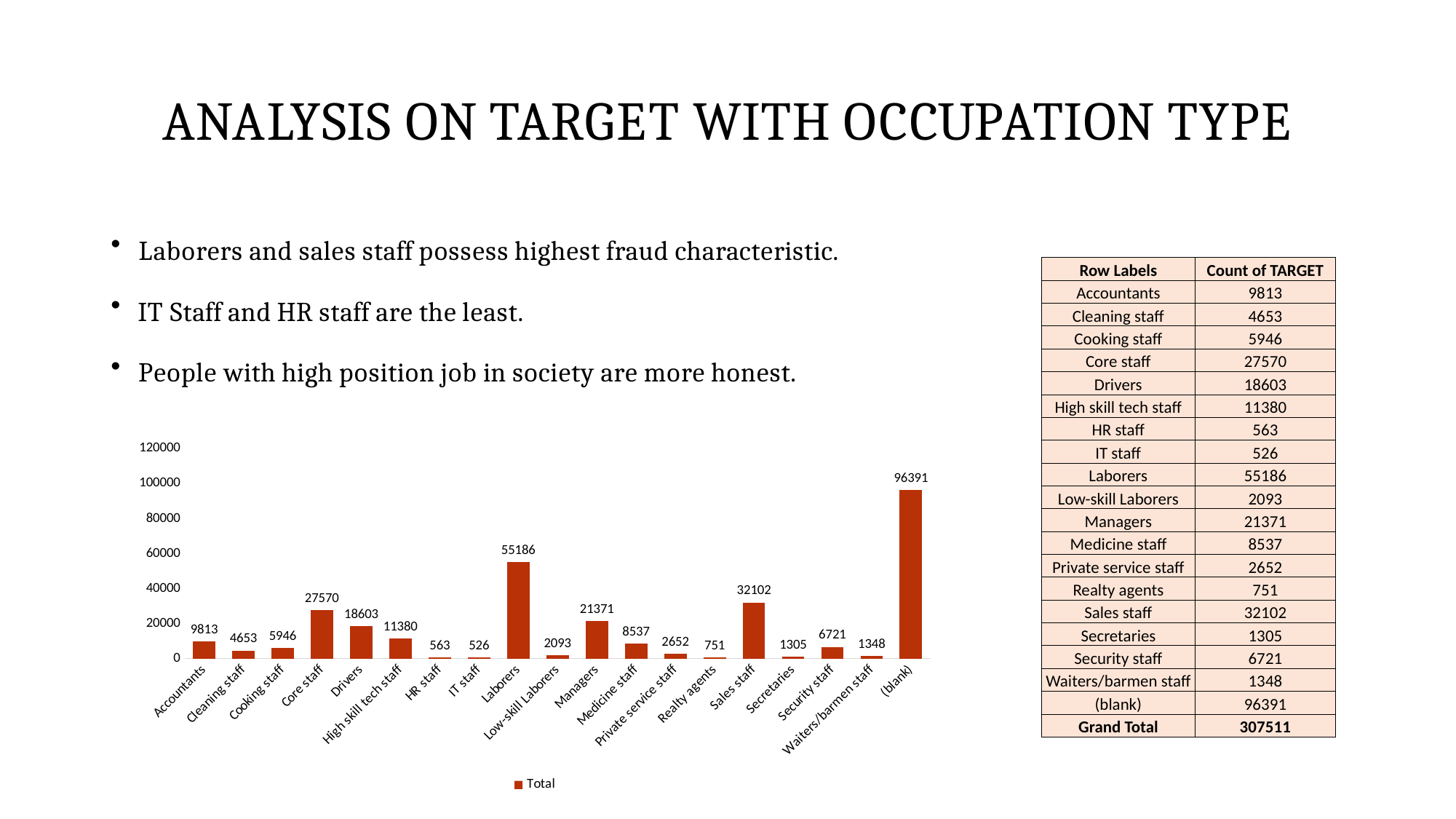

# ANALYSIS ON TARGET WITH OCCUPATION TYPE
Laborers and sales staff possess highest fraud characteristic.
IT Staff and HR staff are the least.
People with high position job in society are more honest.
| Row Labels | Count of TARGET |
| --- | --- |
| Accountants | 9813 |
| Cleaning staff | 4653 |
| Cooking staff | 5946 |
| Core staff | 27570 |
| Drivers | 18603 |
| High skill tech staff | 11380 |
| HR staff | 563 |
| IT staff | 526 |
| Laborers | 55186 |
| Low-skill Laborers | 2093 |
| Managers | 21371 |
| Medicine staff | 8537 |
| Private service staff | 2652 |
| Realty agents | 751 |
| Sales staff | 32102 |
| Secretaries | 1305 |
| Security staff | 6721 |
| Waiters/barmen staff | 1348 |
| (blank) | 96391 |
| Grand Total | 307511 |

### Chart

| Category | Total |
|---|---|
| Accountants | 9813.0 |
| Cleaning staff | 4653.0 |
| Cooking staff | 5946.0 |
| Core staff | 27570.0 |
| Drivers | 18603.0 |
| High skill tech staff | 11380.0 |
| HR staff | 563.0 |
| IT staff | 526.0 |
| Laborers | 55186.0 |
| Low-skill Laborers | 2093.0 |
| Managers | 21371.0 |
| Medicine staff | 8537.0 |
| Private service staff | 2652.0 |
| Realty agents | 751.0 |
| Sales staff | 32102.0 |
| Secretaries | 1305.0 |
| Security staff | 6721.0 |
| Waiters/barmen staff | 1348.0 |
| (blank) | 96391.0 |